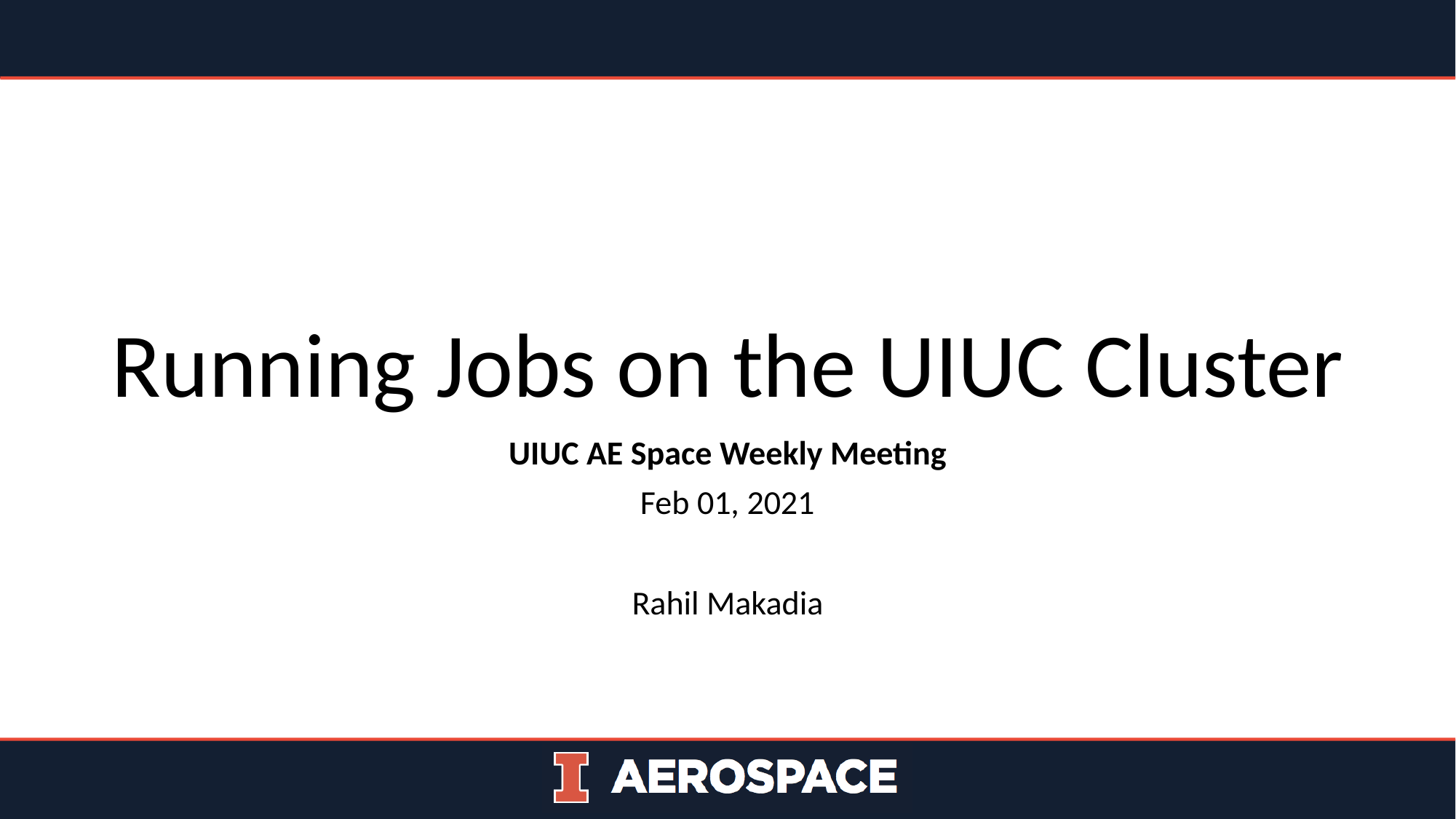

# Running Jobs on the UIUC Cluster
UIUC AE Space Weekly Meeting
Feb 01, 2021

Rahil Makadia